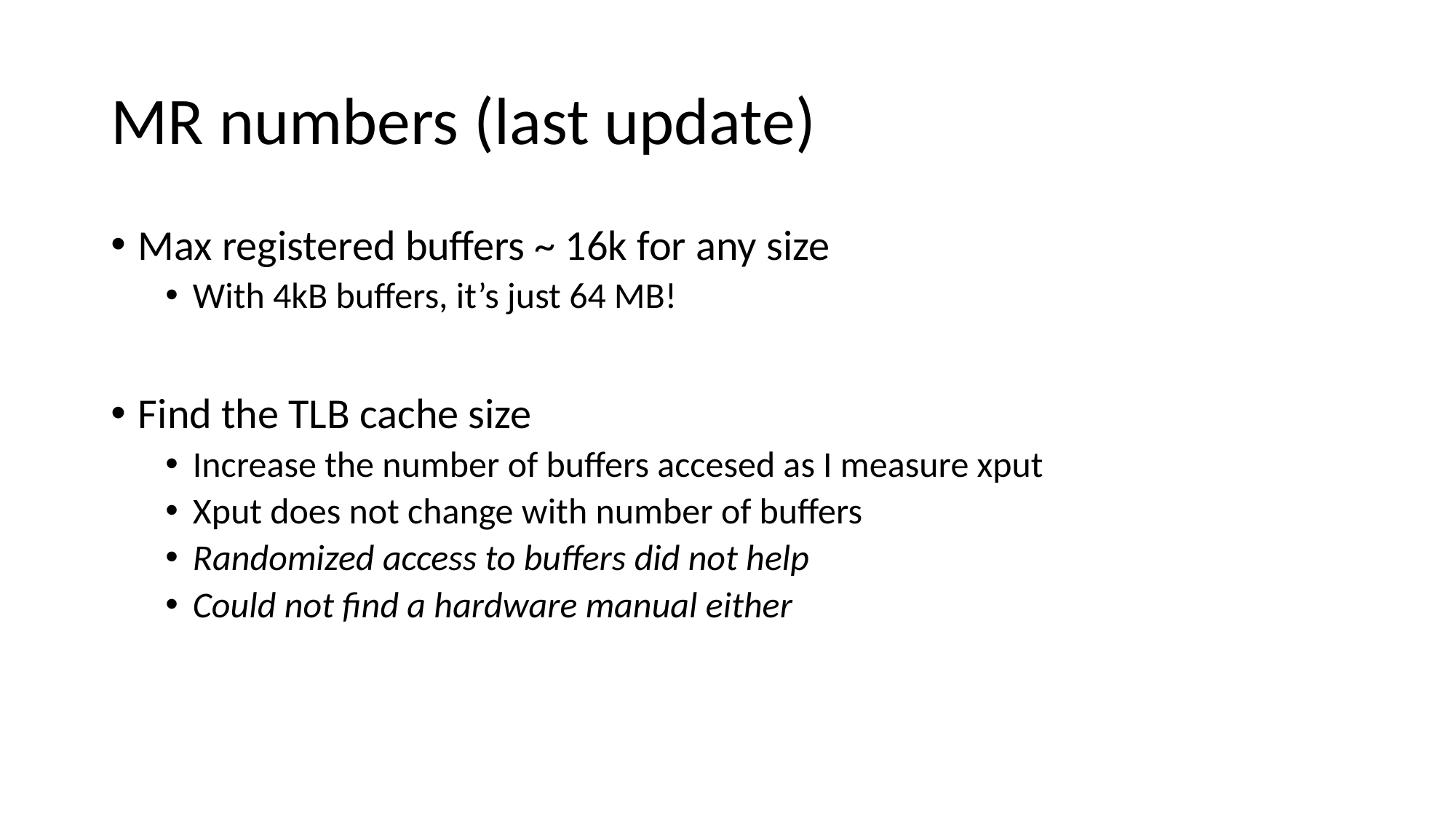

# MR numbers (last update)
Max registered buffers ~ 16k for any size
With 4kB buffers, it’s just 64 MB!

Find the TLB cache size
Increase the number of buffers accesed as I measure xput
Xput does not change with number of buffers
Randomized access to buffers did not help
Could not find a hardware manual either